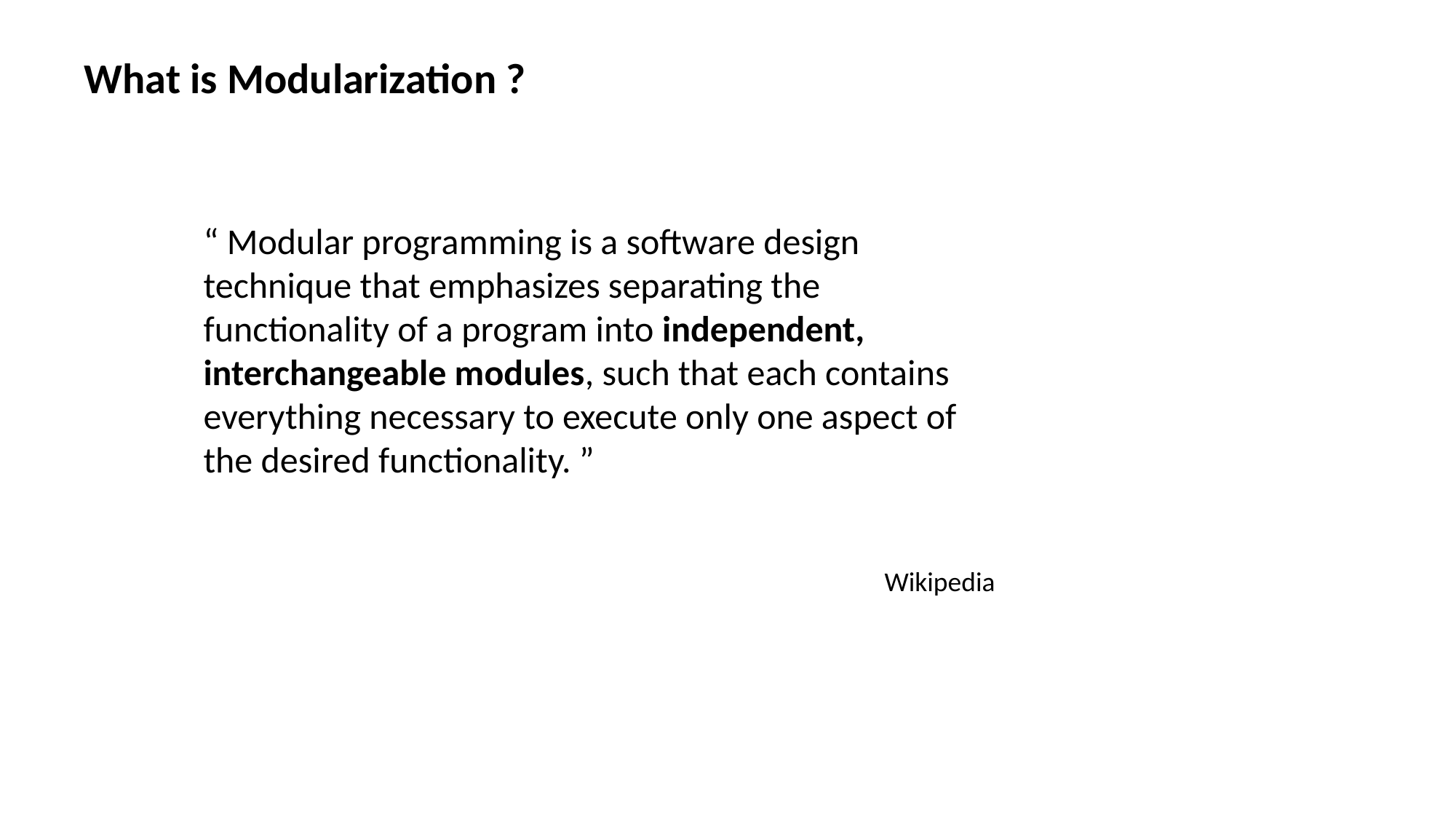

What is Modularization ?
“ Modular programming is a software design technique that emphasizes separating the functionality of a program into independent, interchangeable modules, such that each contains everything necessary to execute only one aspect of the desired functionality. ”
Wikipedia